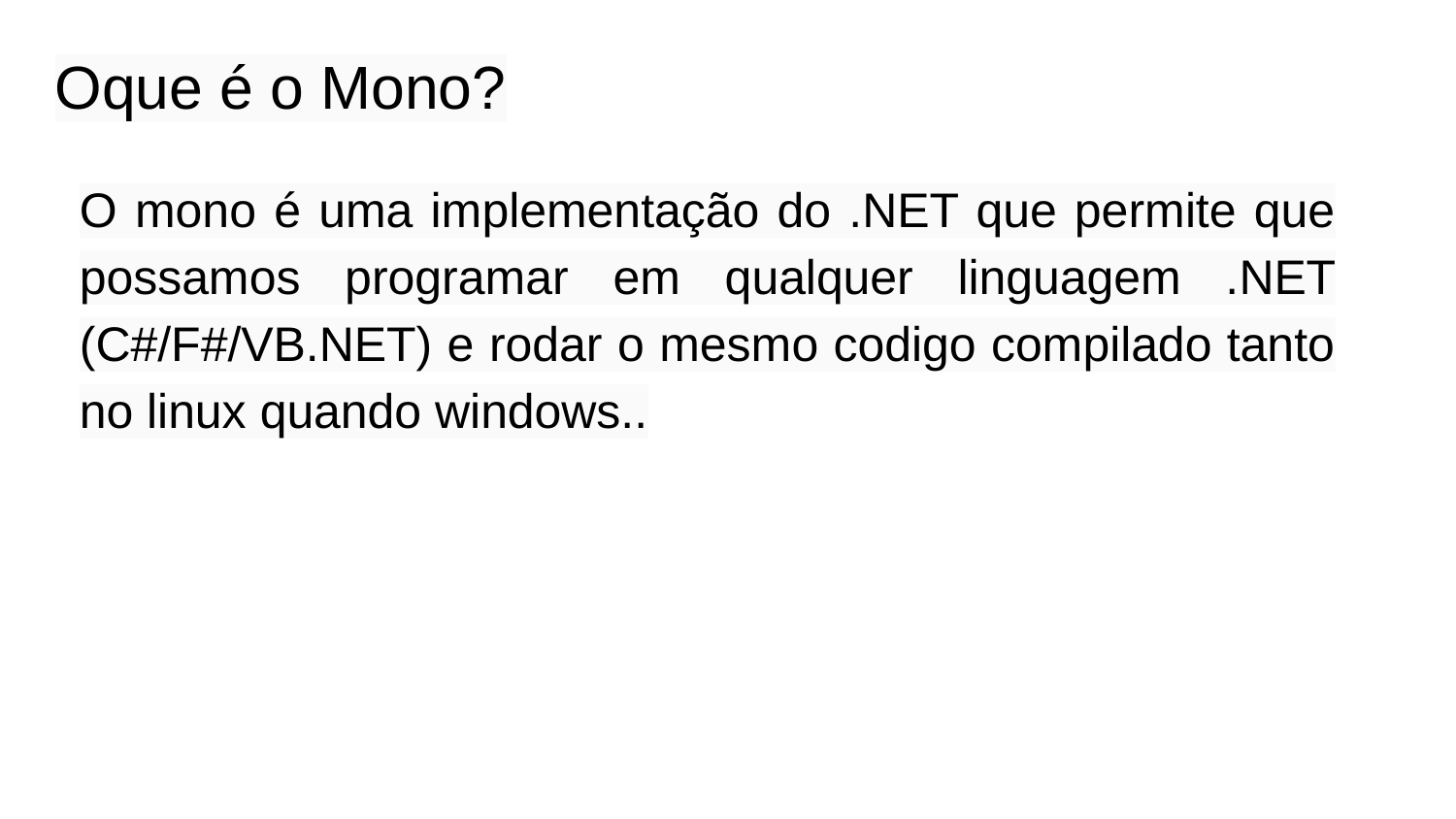

# Oque é o Mono?
O mono é uma implementação do .NET que permite que possamos programar em qualquer linguagem .NET (C#/F#/VB.NET) e rodar o mesmo codigo compilado tanto no linux quando windows..